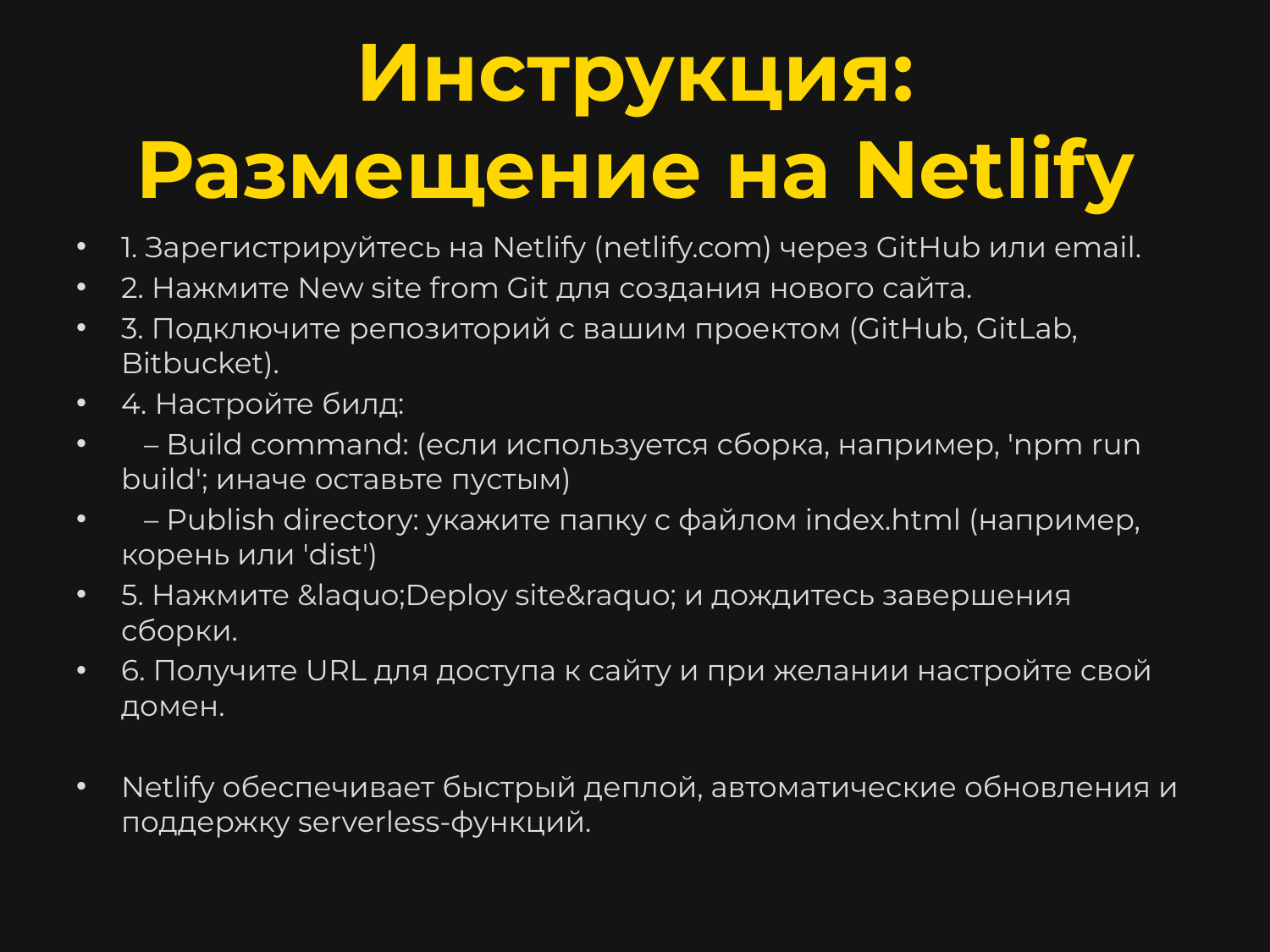

# Инструкция: Размещение на Netlify
1. Зарегистрируйтесь на Netlify (netlify.com) через GitHub или email.
2. Нажмите New site from Git для создания нового сайта.
3. Подключите репозиторий с вашим проектом (GitHub, GitLab, Bitbucket).
4. Настройте билд:
   – Build command: (если используется сборка, например, 'npm run build'; иначе оставьте пустым)
   – Publish directory: укажите папку с файлом index.html (например, корень или 'dist')
5. Нажмите &laquo;Deploy site&raquo; и дождитесь завершения сборки.
6. Получите URL для доступа к сайту и при желании настройте свой домен.

Netlify обеспечивает быстрый деплой, автоматические обновления и поддержку serverless-функций.